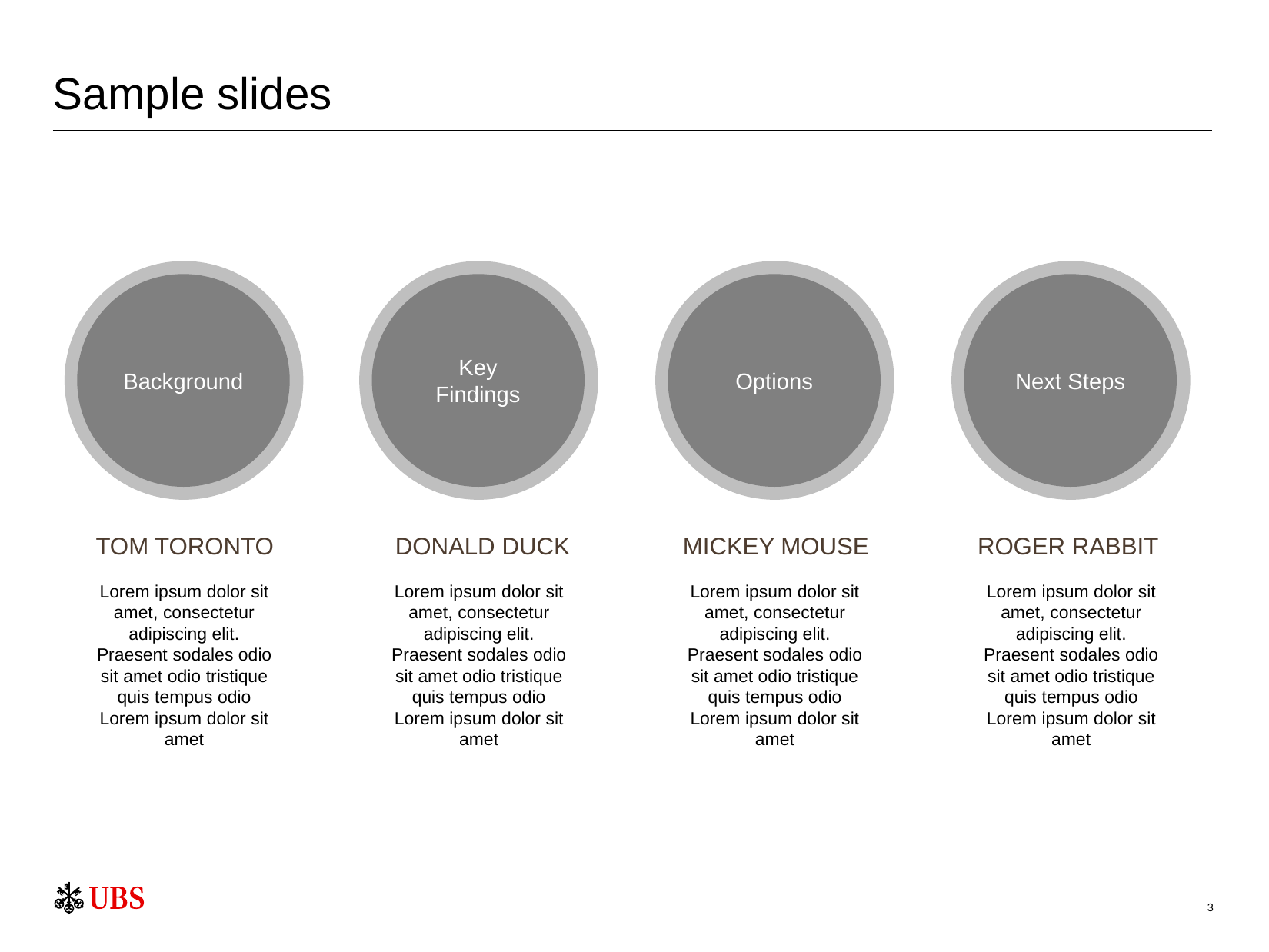

# Sample slides

Background
TOM TORONTO
Lorem ipsum dolor sit amet, consectetur adipiscing elit. Praesent sodales odio sit amet odio tristique quis tempus odio Lorem ipsum dolor sit amet

Key Findings
DONALD DUCK
Lorem ipsum dolor sit amet, consectetur adipiscing elit. Praesent sodales odio sit amet odio tristique quis tempus odio Lorem ipsum dolor sit amet

Options
MICKEY MOUSE
Lorem ipsum dolor sit amet, consectetur adipiscing elit. Praesent sodales odio sit amet odio tristique quis tempus odio Lorem ipsum dolor sit amet

Next Steps
ROGER RABBIT
Lorem ipsum dolor sit amet, consectetur adipiscing elit. Praesent sodales odio sit amet odio tristique quis tempus odio Lorem ipsum dolor sit amet